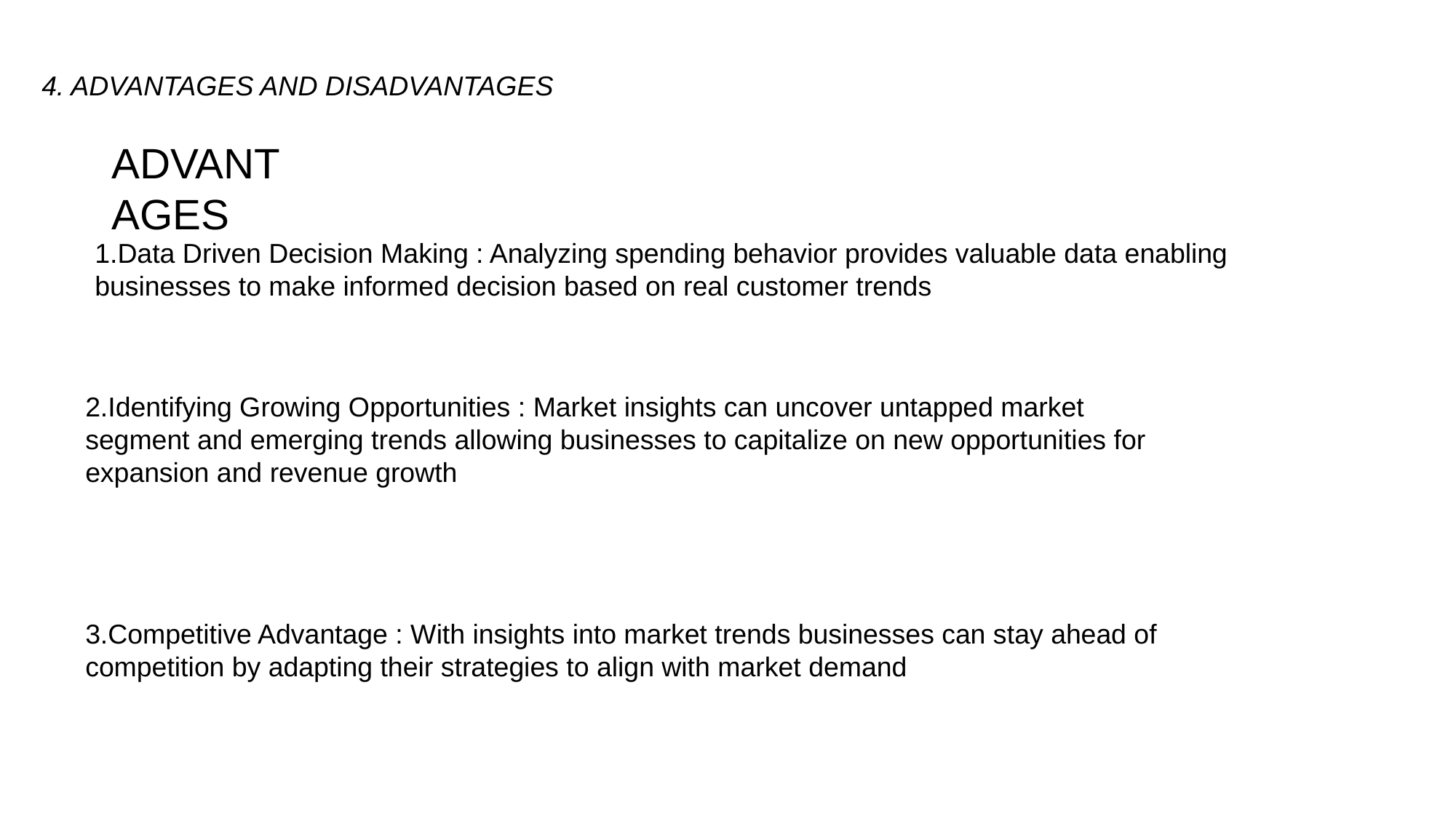

4. ADVANTAGES AND DISADVANTAGES
ADVANTAGES
1.Data Driven Decision Making : Analyzing spending behavior provides valuable data enabling businesses to make informed decision based on real customer trends
2.Identifying Growing Opportunities : Market insights can uncover untapped market segment and emerging trends allowing businesses to capitalize on new opportunities for expansion and revenue growth
3.Competitive Advantage : With insights into market trends businesses can stay ahead of competition by adapting their strategies to align with market demand